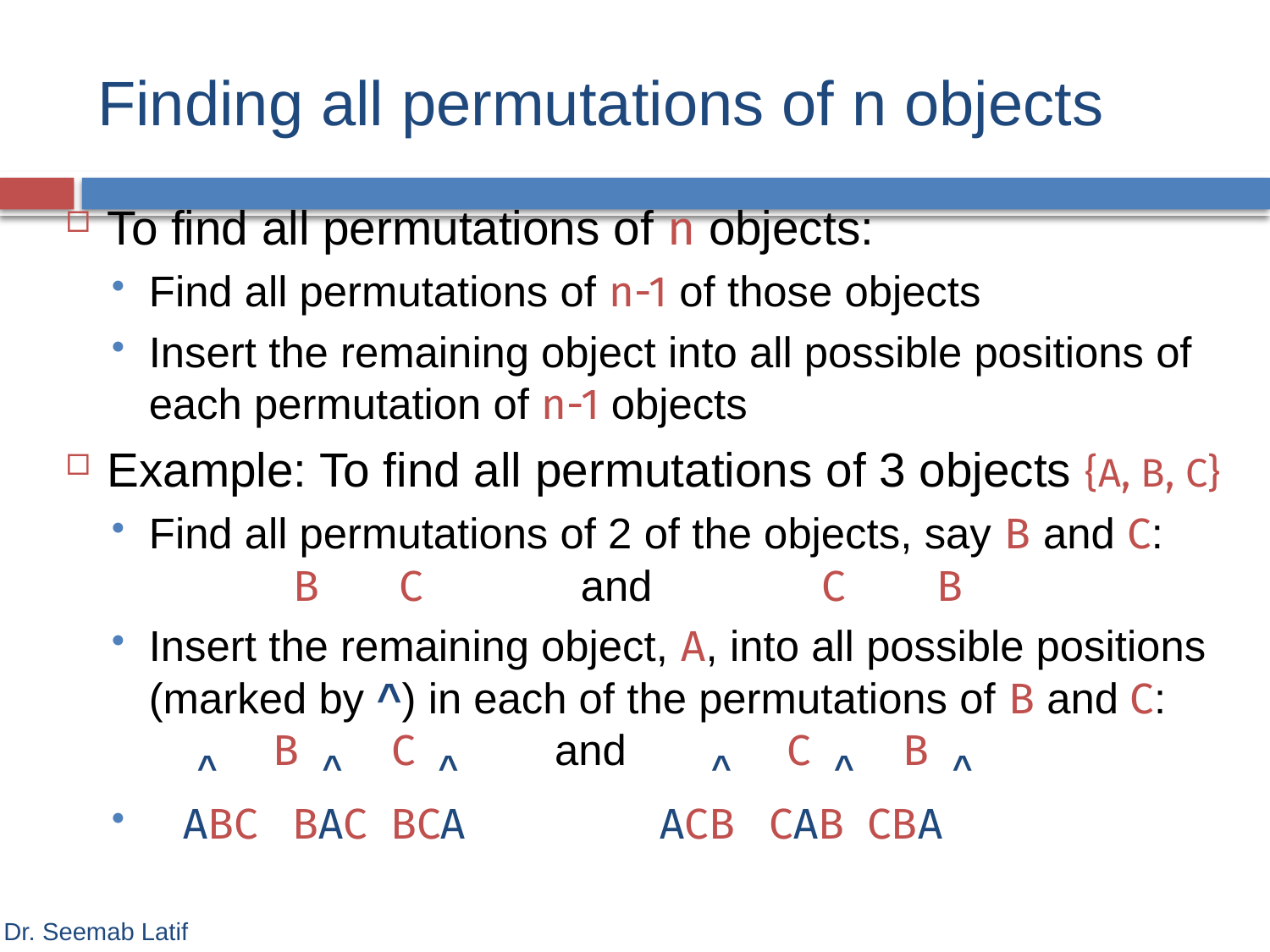

# Finding all permutations of n objects
To find all permutations of n objects:
Find all permutations of n-1 of those objects
Insert the remaining object into all possible positions of each permutation of n-1 objects
Example: To find all permutations of 3 objects {A, B, C}
Find all permutations of 2 of the objects, say B and C:
            B       C             and              C        B
Insert the remaining object, A, into all possible positions (marked by ^) in each of the permutations of B and C:
    ^        B  ^       C  ^        and       ^        C  ^       B  ^
   ABC   BAC  BCA                 ACB   CAB  CBA